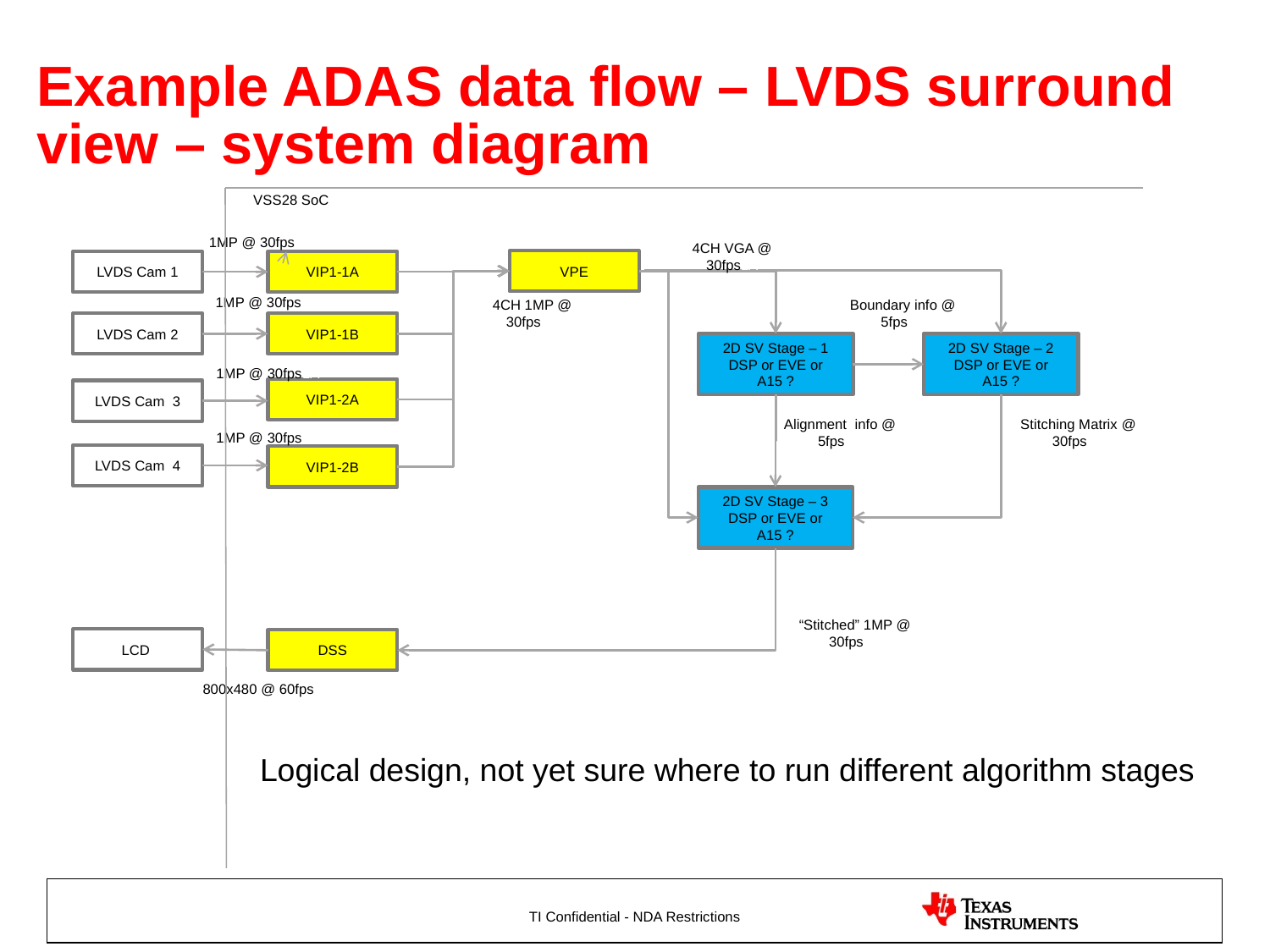

# Example ADAS data flow – LVDS surround view – system diagram
VSS28 SoC1A
1MP @ 30fps1A
4CH VGA @ 30fps1A
VPE
VIP1-1A
LVDS Cam 1
1MP @ 30fps1A
Boundary info @ 5fps1A
4CH 1MP @ 30fps1A
VIP1-1B
LVDS Cam 2
2D SV Stage – 2
DSP or EVE or A15 ?
2D SV Stage – 1
DSP or EVE or A15 ?
1MP @ 30fps1A
VIP1-2A
LVDS Cam  3
Alignment  info @ 5fps1A
Stitching Matrix @ 30fps1A
1MP @ 30fps1A
LVDS Cam  4
VIP1-2B
2D SV Stage – 3
DSP or EVE or A15 ?
“Stitched” 1MP @ 30fps1A
LCD
DSS
800x480 @ 60fps1A
Logical design, not yet sure where to run different algorithm stages